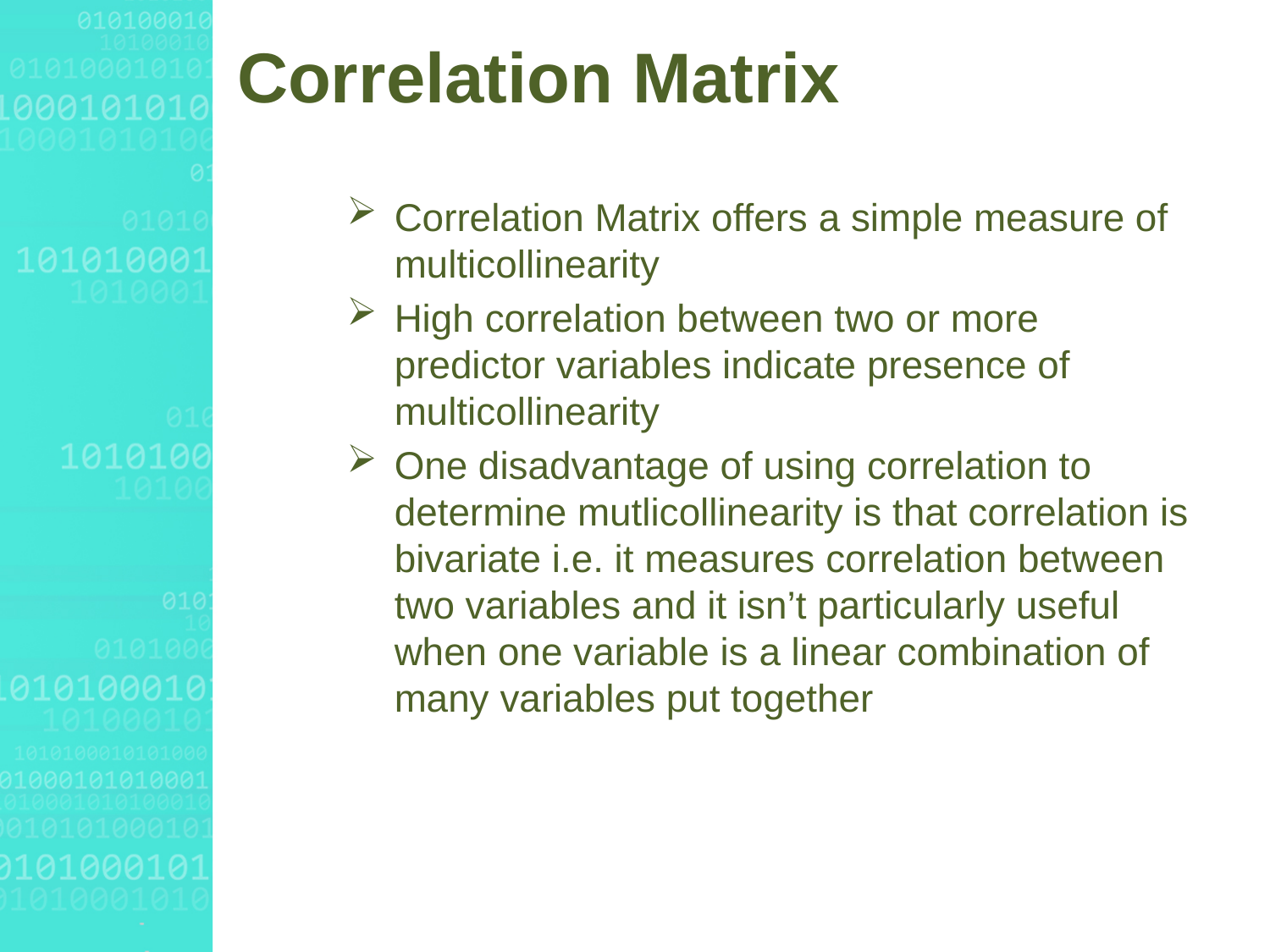

# Correlation Matrix
Correlation Matrix offers a simple measure of multicollinearity
High correlation between two or more predictor variables indicate presence of multicollinearity
One disadvantage of using correlation to determine mutlicollinearity is that correlation is bivariate i.e. it measures correlation between two variables and it isn’t particularly useful when one variable is a linear combination of many variables put together